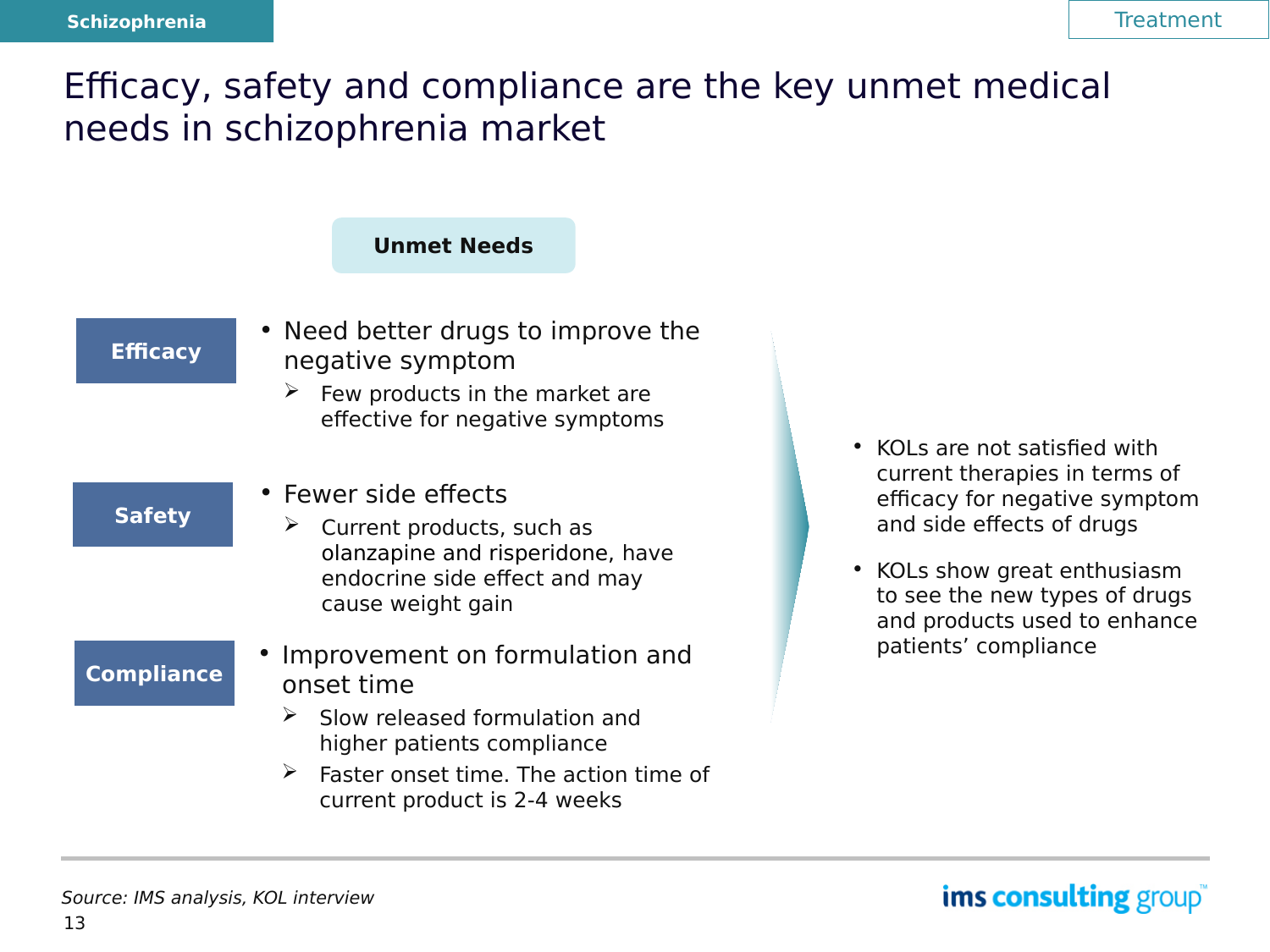

Schizophrenia
Treatment
# Efficacy, safety and compliance are the key unmet medical needs in schizophrenia market
Unmet Needs
Need better drugs to improve the negative symptom
Few products in the market are effective for negative symptoms
Efficacy
KOLs are not satisfied with current therapies in terms of efficacy for negative symptom and side effects of drugs
KOLs show great enthusiasm to see the new types of drugs and products used to enhance patients’ compliance
Fewer side effects
Current products, such as olanzapine and risperidone, have endocrine side effect and may cause weight gain
Safety

Improvement on formulation and onset time
Slow released formulation and higher patients compliance
Faster onset time. The action time of current product is 2-4 weeks
Compliance
Source: IMS analysis, KOL interview